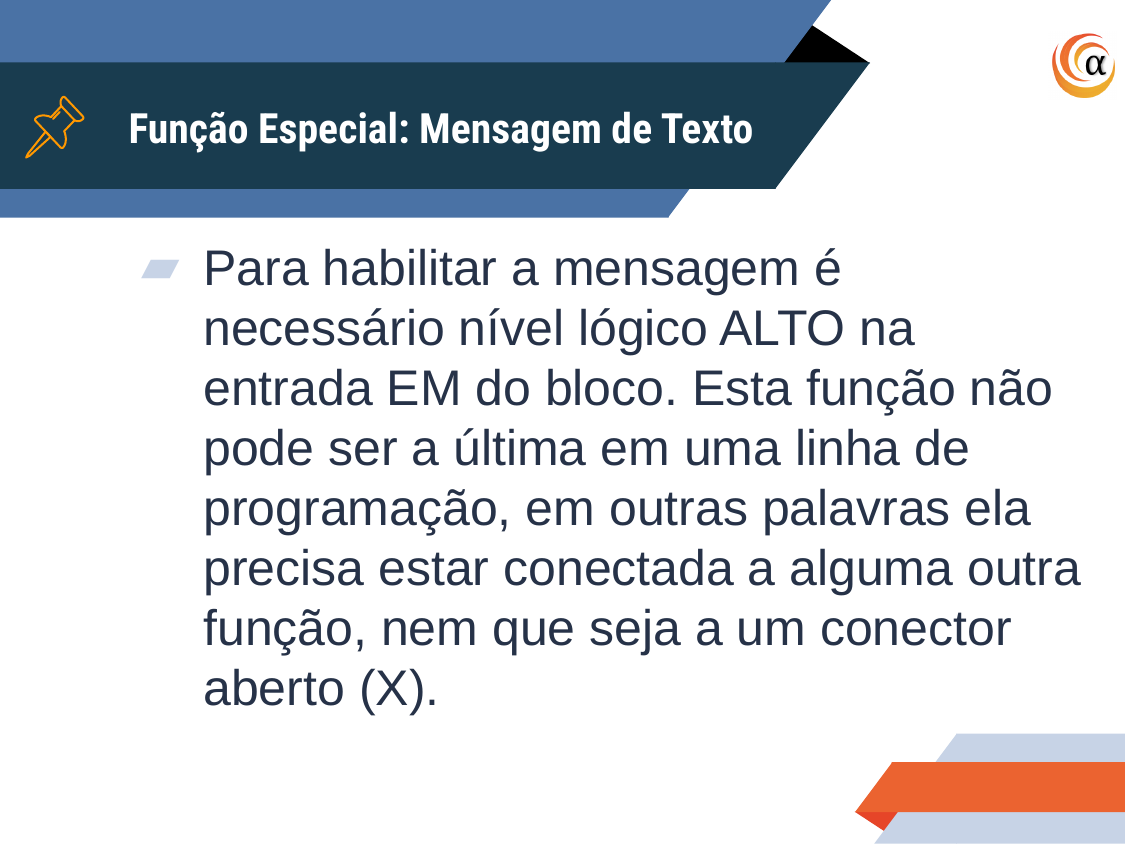

# Função Especial: Mensagem de Texto

Para habilitar a mensagem é necessário nível lógico ALTO na entrada EM do bloco. Esta função não pode ser a última em uma linha de programação, em outras palavras ela precisa estar conectada a alguma outra função, nem que seja a um conector aberto (X).
20